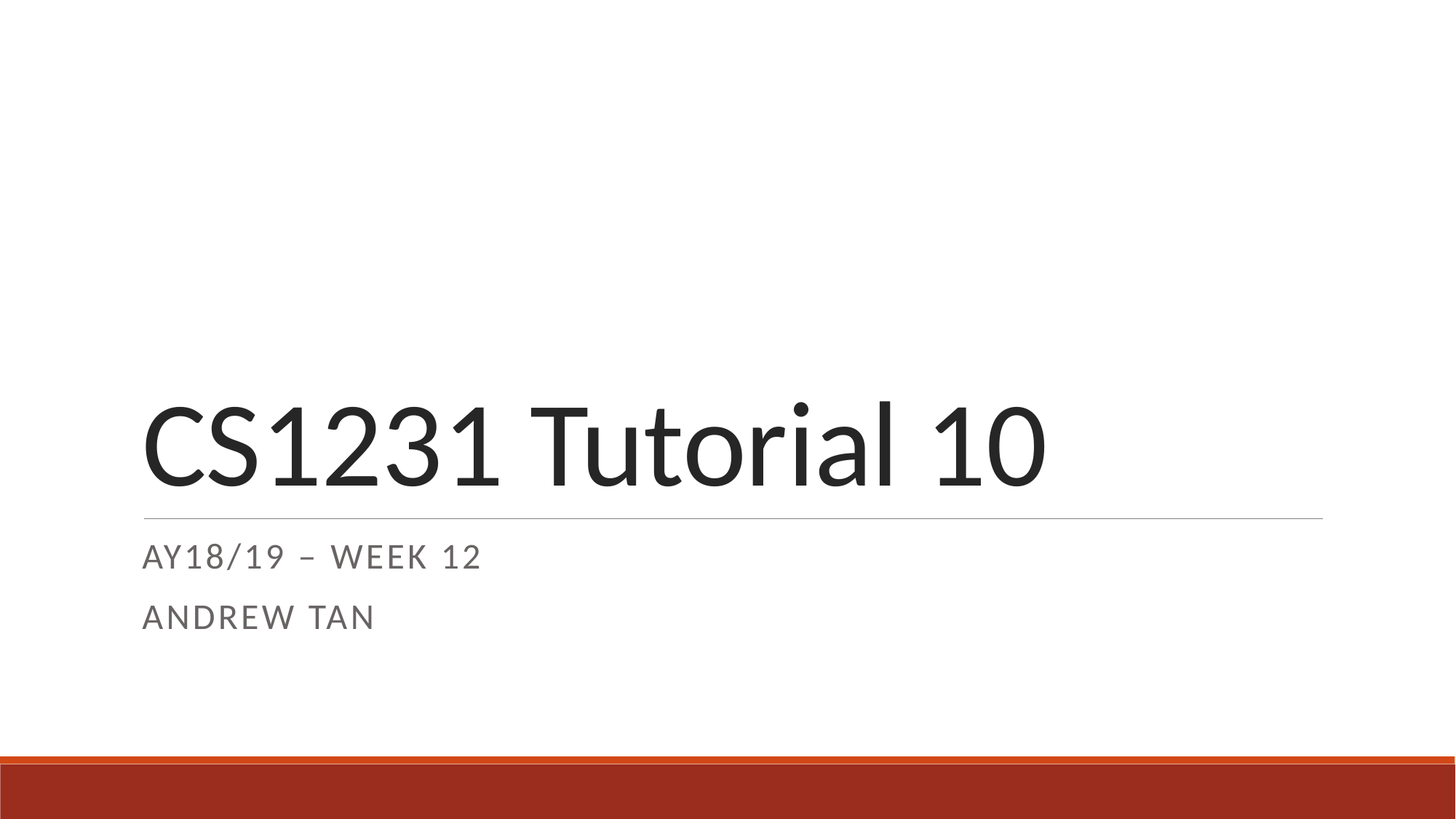

# CS1231 Tutorial 10
AY18/19 – WEEK 12
Andrew Tan